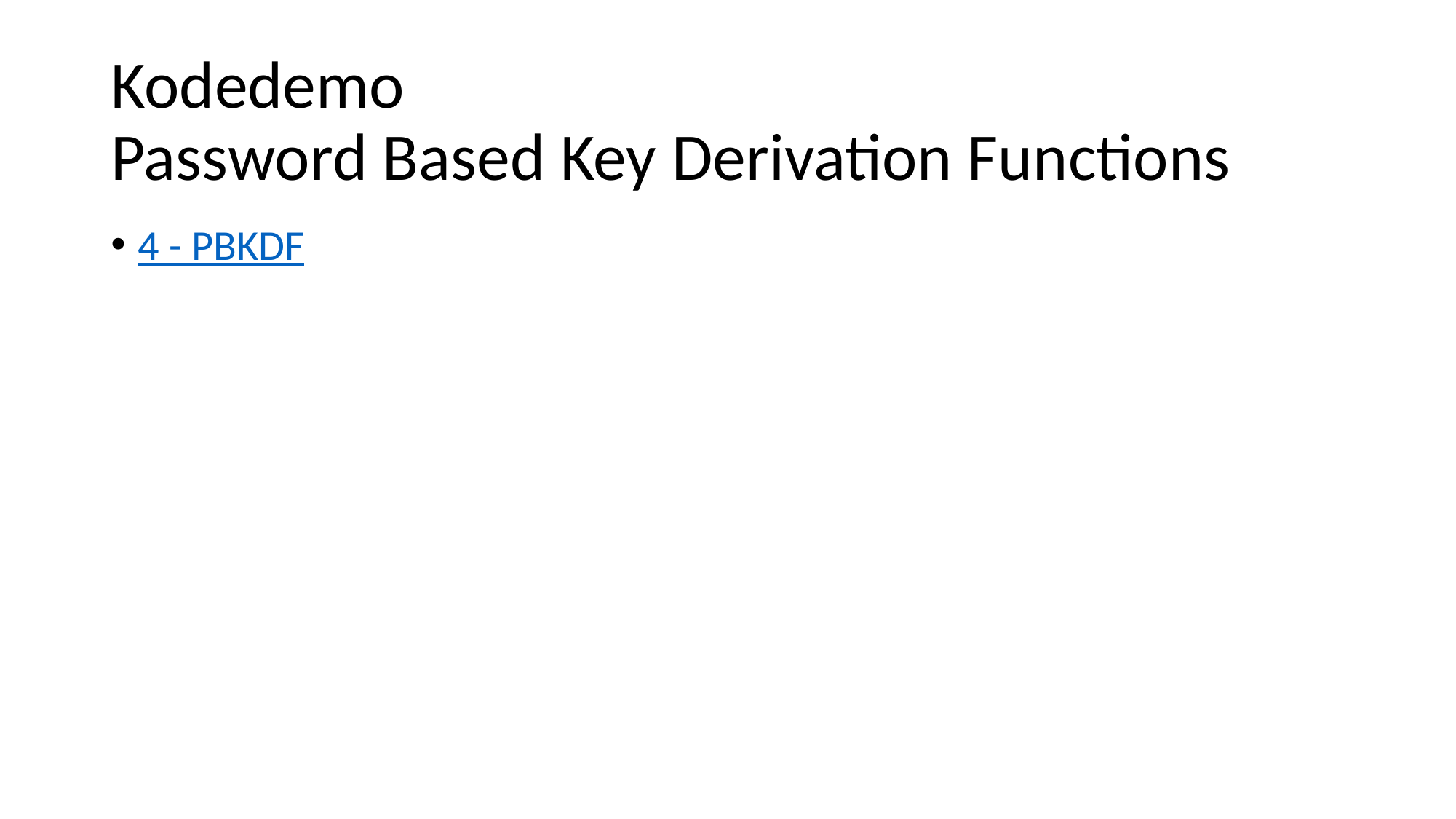

# Kodedemo Password Based Key Derivation Functions
4 - PBKDF